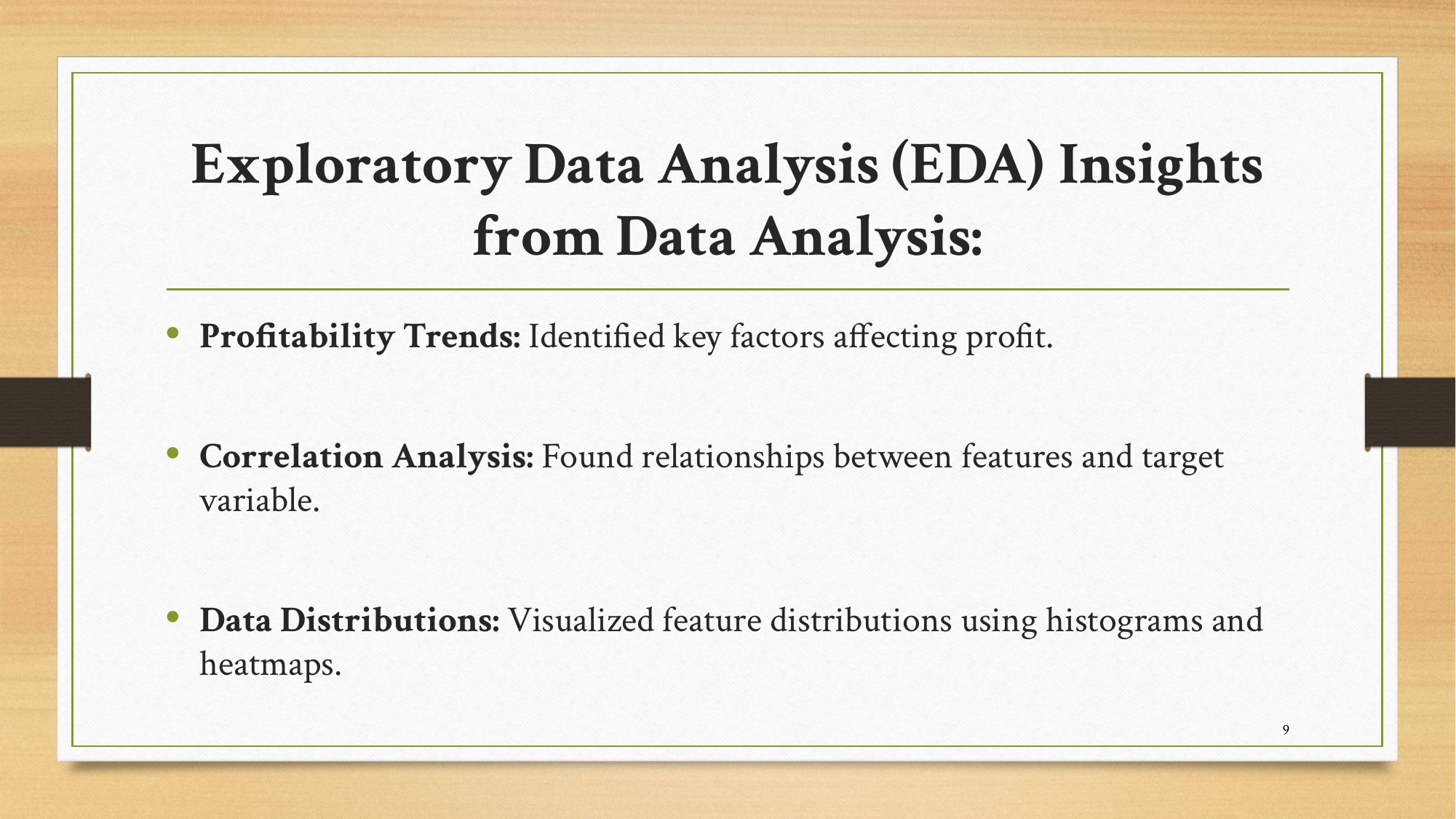

# Exploratory Data Analysis (EDA) Insights from Data Analysis:
Profitability Trends: Identified key factors affecting profit.

Correlation Analysis: Found relationships between features and target variable.

Data Distributions: Visualized feature distributions using histograms and heatmaps.

9